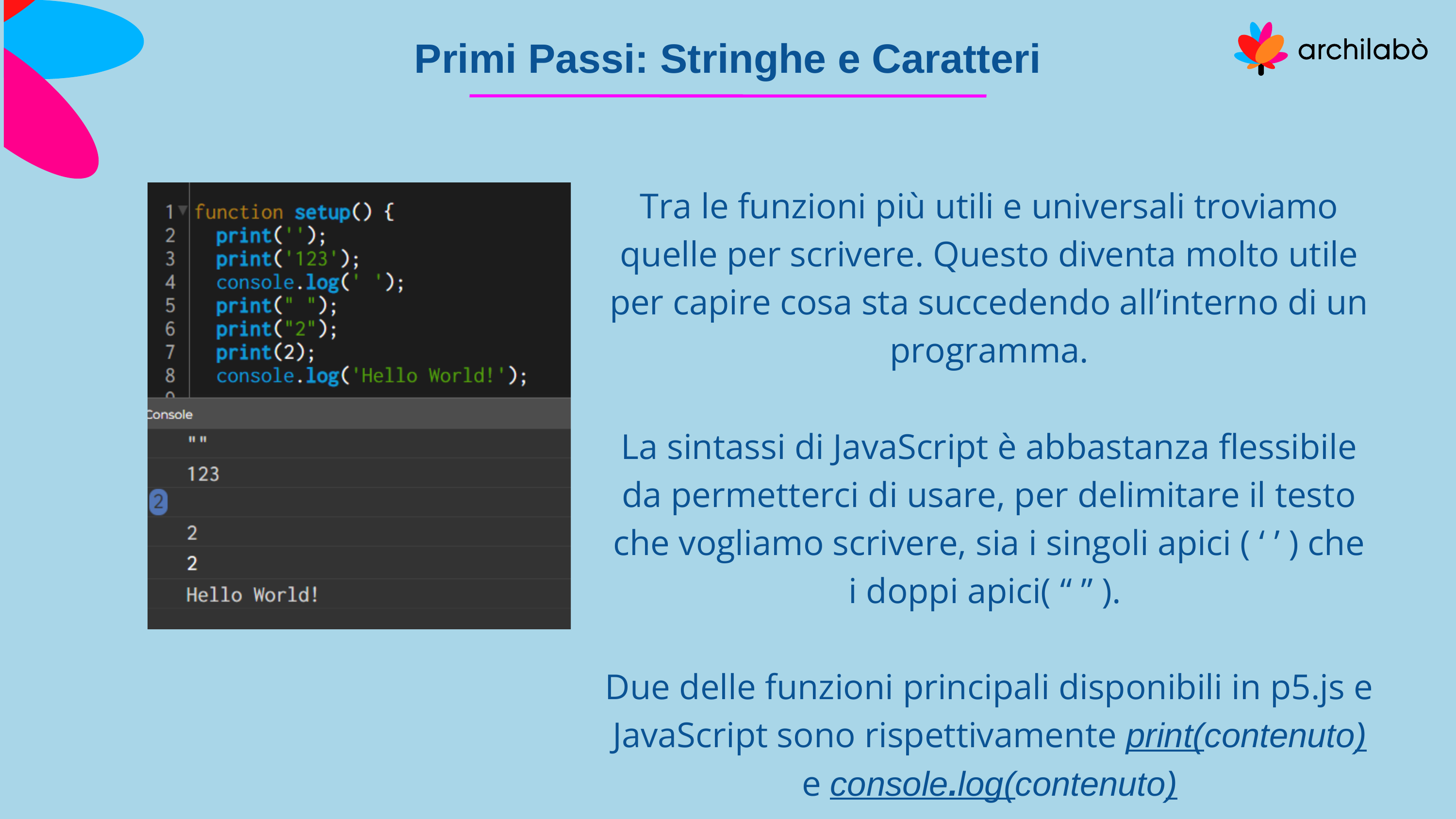

Primi Passi: Stringhe e Caratteri

Tra le funzioni più utili e universali troviamo quelle per scrivere. Questo diventa molto utile per capire cosa sta succedendo all’interno di un programma.

La sintassi di JavaScript è abbastanza flessibile da permetterci di usare, per delimitare il testo che vogliamo scrivere, sia i singoli apici ( ‘ ’ ) che i doppi apici( “ ” ).

Due delle funzioni principali disponibili in p5.js e JavaScript sono rispettivamente print(contenuto) e console.log(contenuto)